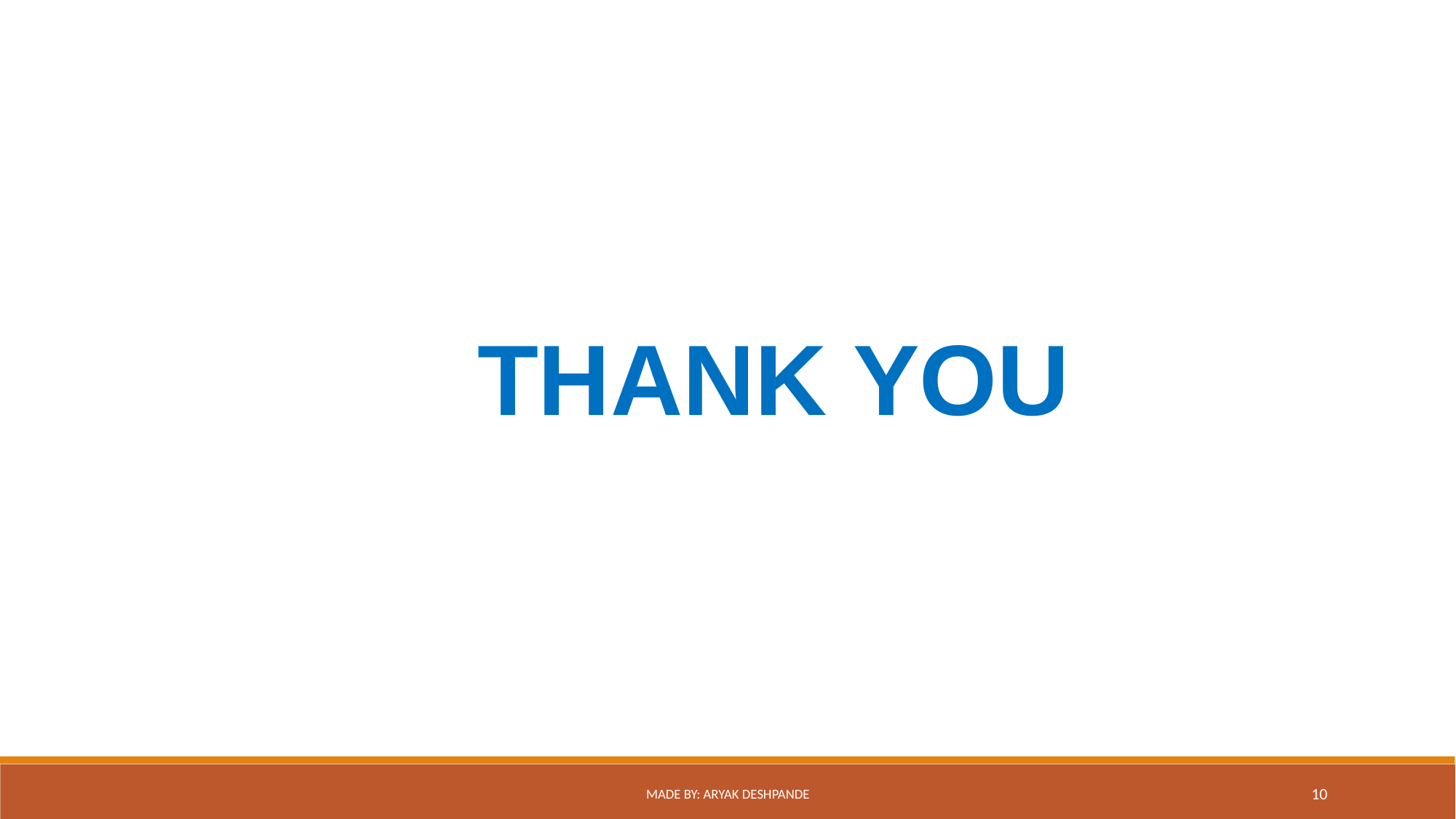

THANK YOU
MADE BY: ARYAK DESHPANDE
10